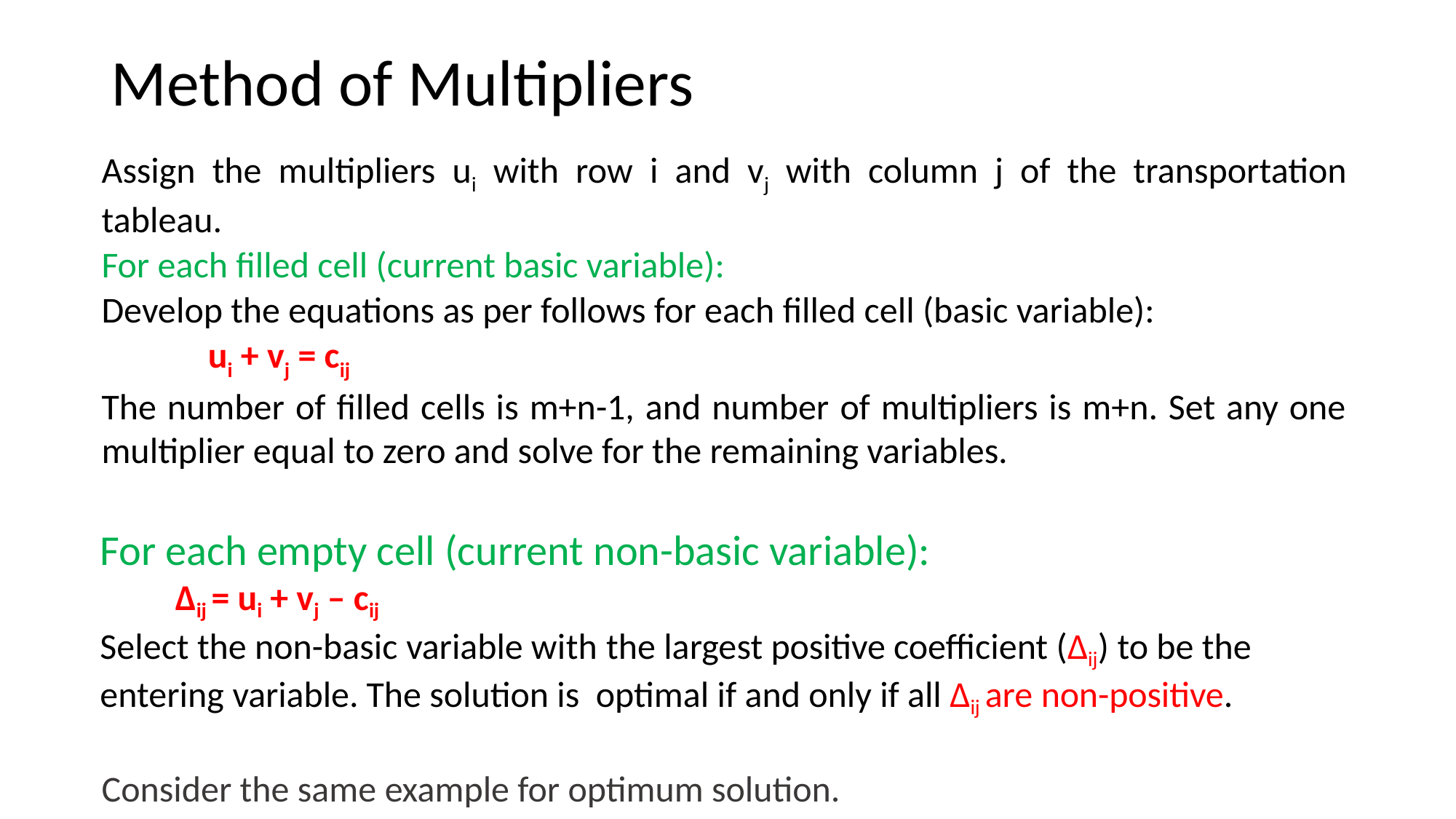

# Method of Multipliers
Assign the multipliers ui with row i and vj with column j of the transportation tableau.
For each filled cell (current basic variable):
Develop the equations as per follows for each filled cell (basic variable):
             ui + vj = cij
The number of filled cells is m+n-1, and number of multipliers is m+n. Set any one multiplier equal to zero and solve for the remaining variables.

For each empty cell (current non-basic variable):
           ∆ij = ui + vj – cij
Select the non-basic variable with the largest positive coefficient (∆ij) to be the entering variable. The solution is  optimal if and only if all ∆ij are non-positive.

Consider the same example for optimum solution.
Take starting solution obtained from Northwest Corner Method.